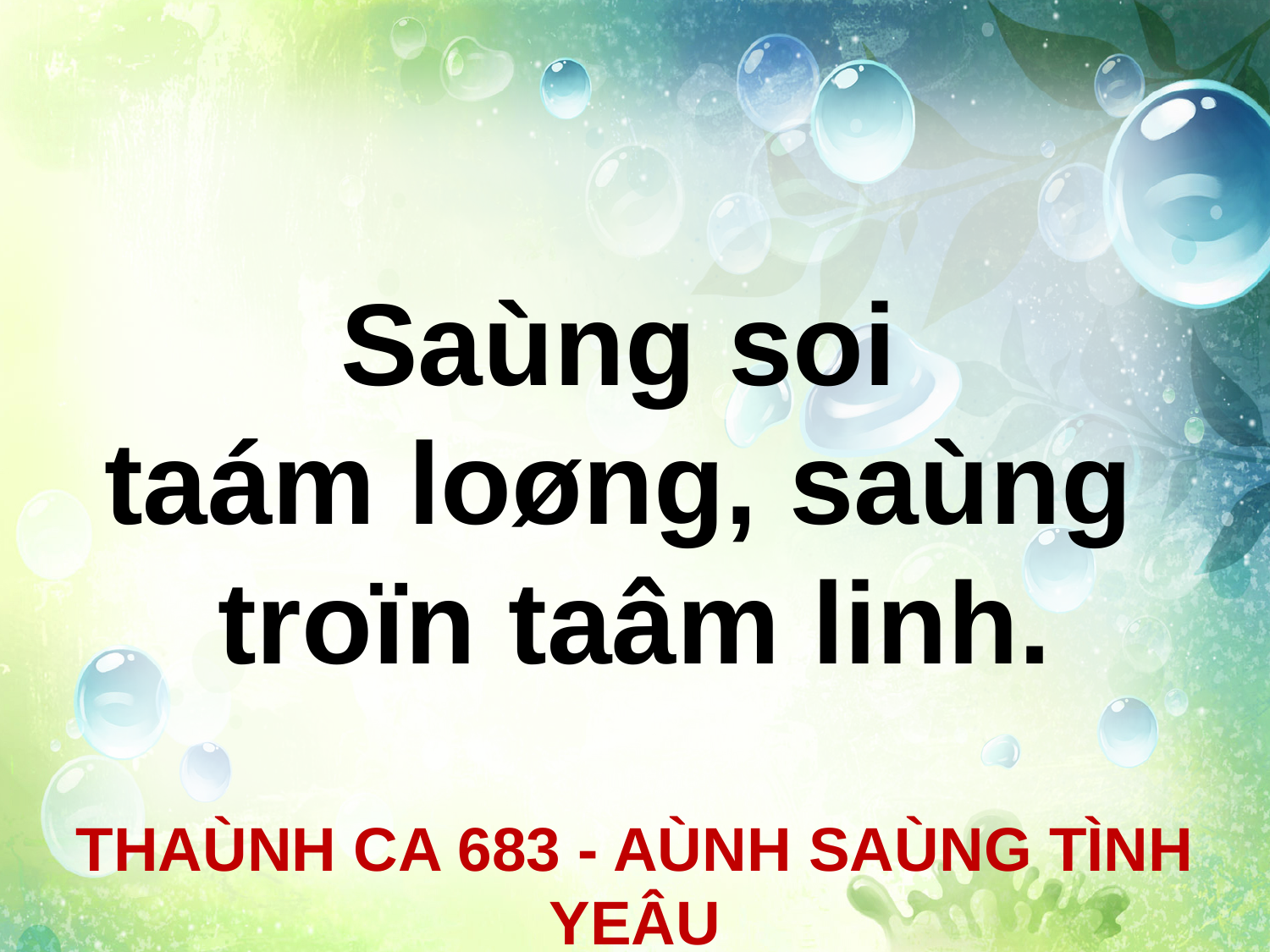

Saùng soi
taám loøng, saùng
troïn taâm linh.
THAÙNH CA 683 - AÙNH SAÙNG TÌNH YEÂU